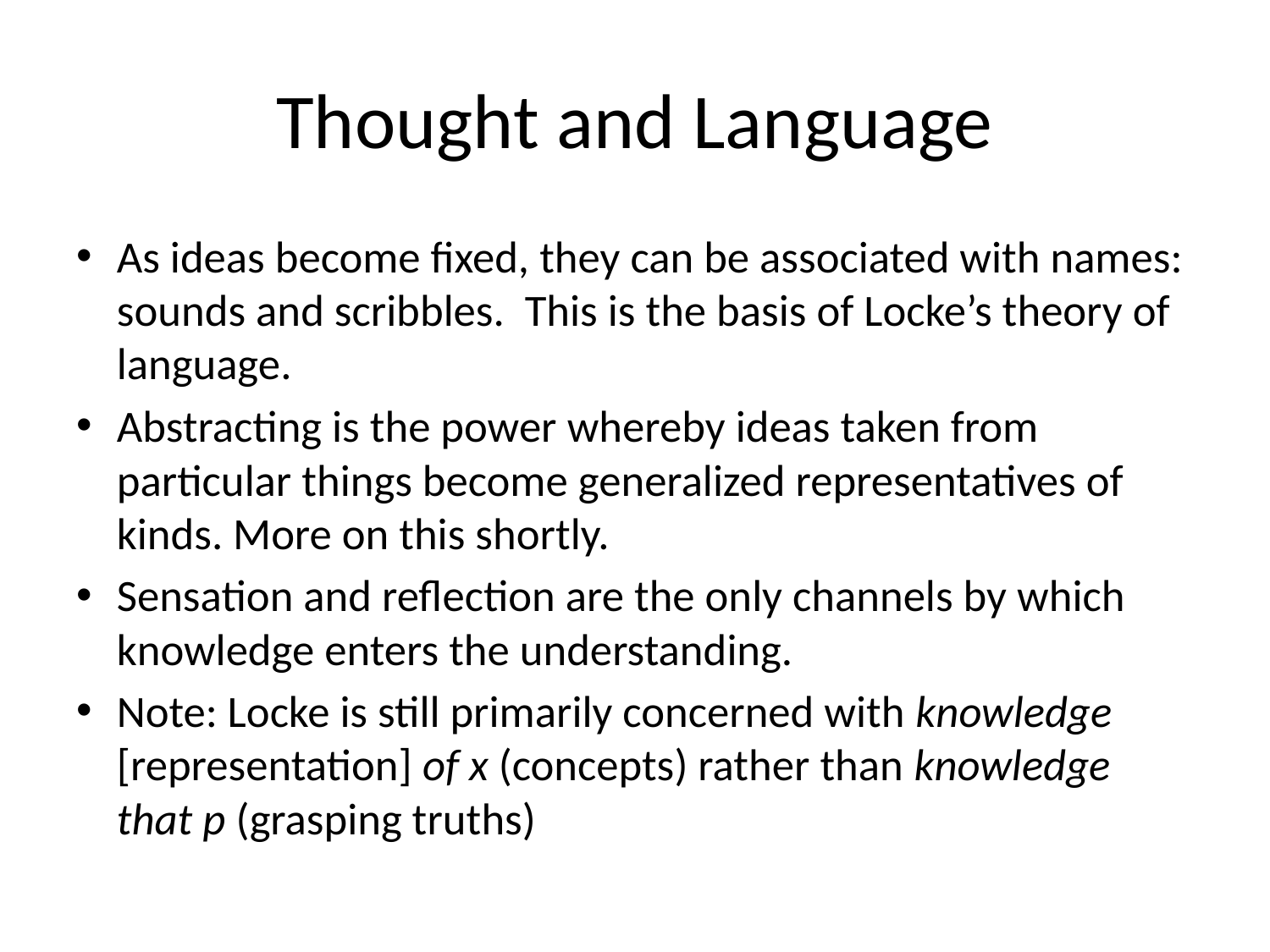

# Thought and Language
As ideas become fixed, they can be associated with names: sounds and scribbles.  This is the basis of Locke’s theory of language.
Abstracting is the power whereby ideas taken from particular things become generalized representatives of kinds. More on this shortly.
Sensation and reflection are the only channels by which knowledge enters the understanding.
Note: Locke is still primarily concerned with knowledge [representation] of x (concepts) rather than knowledge that p (grasping truths)